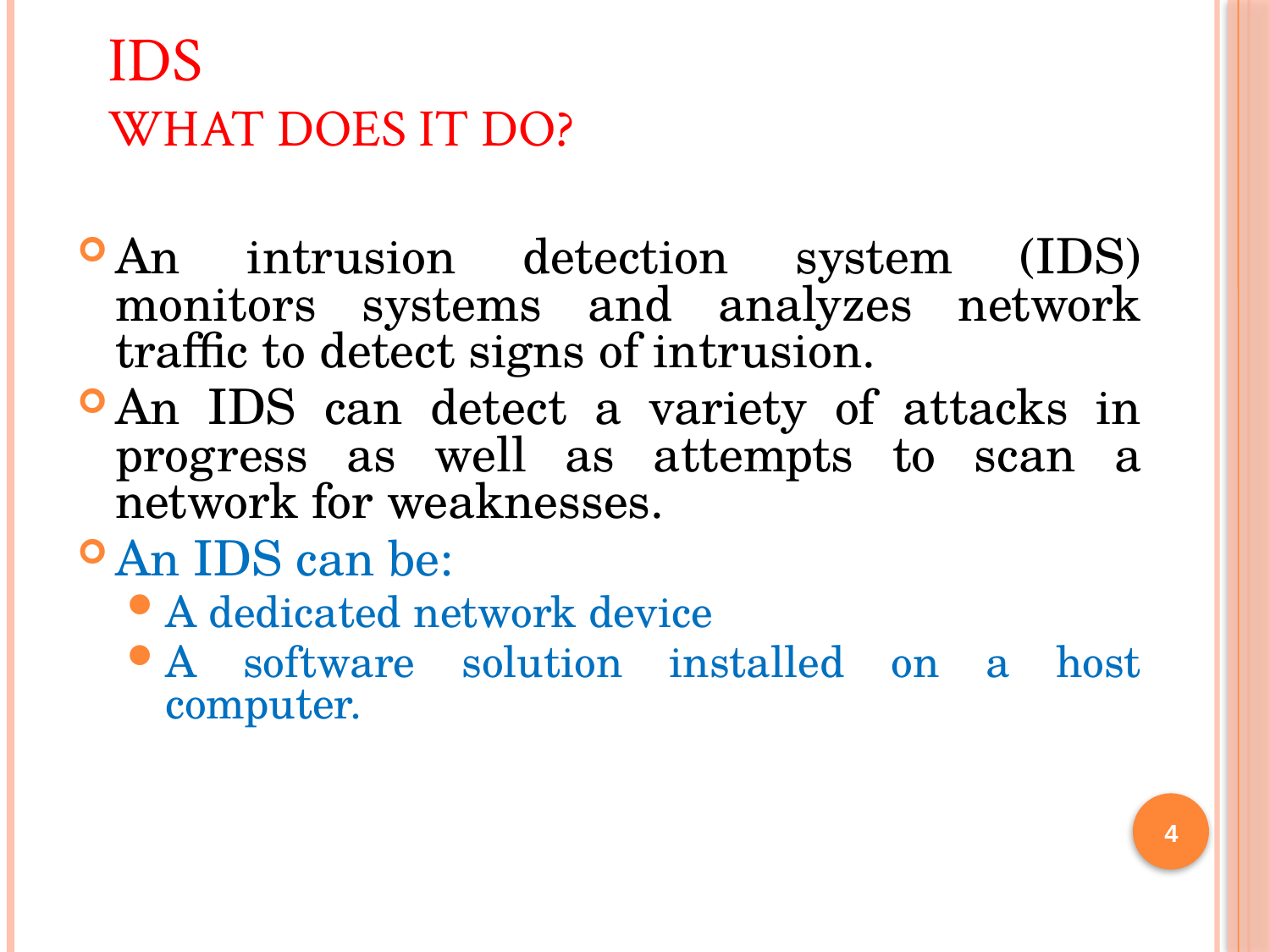

IDS
What Does it Do?
An intrusion detection system (IDS) monitors systems and analyzes network traffic to detect signs of intrusion.
An IDS can detect a variety of attacks in progress as well as attempts to scan a network for weaknesses.
An IDS can be:
A dedicated network device
A software solution installed on a host computer.

4